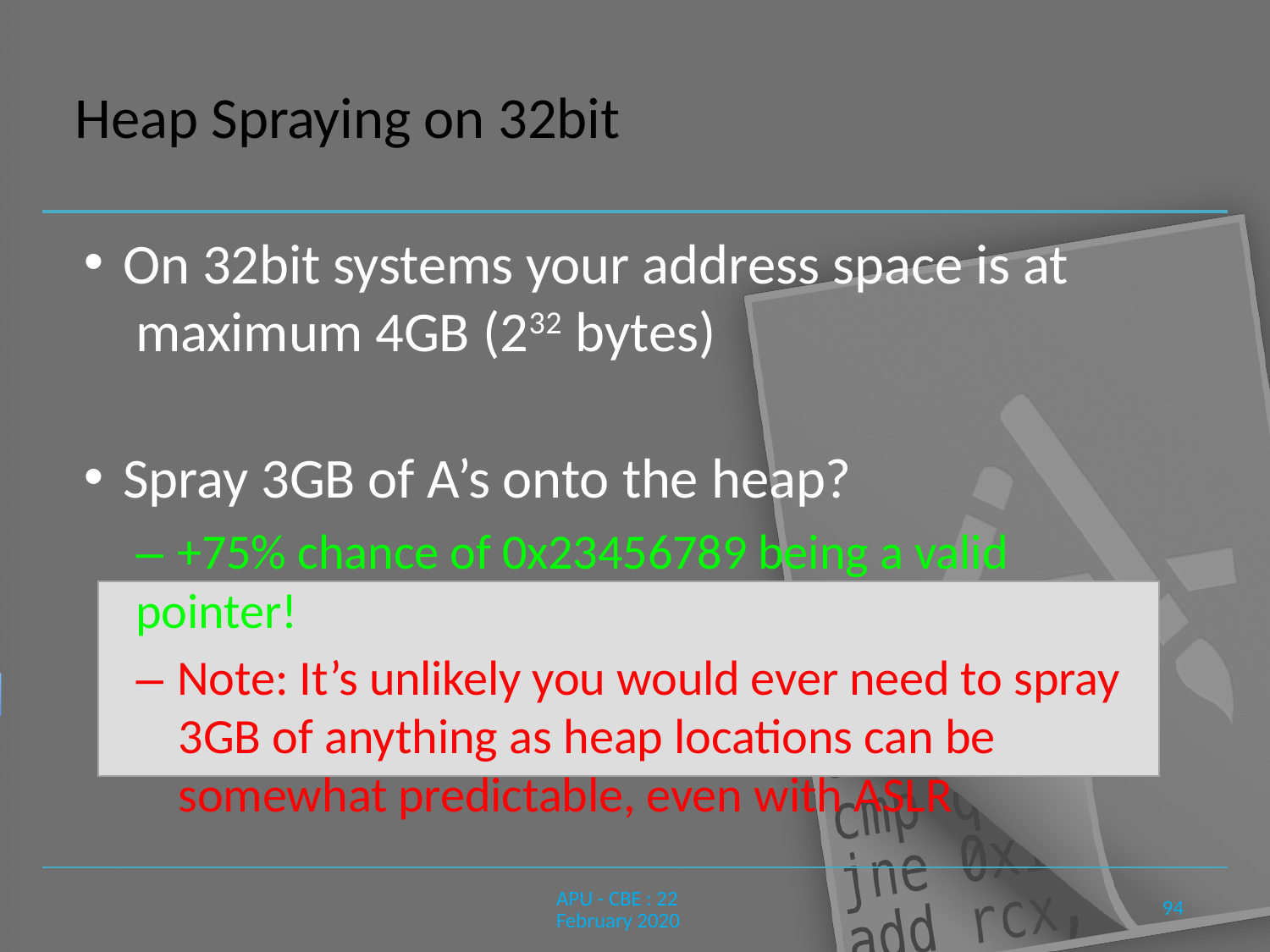

# Heap Spraying on 32bit

On 32bit systems your address space is at  maximum 4GB (232 bytes)

Spray 3GB of A’s onto the heap?
– +75% chance of 0x23456789 being a valid pointer!
– Note: It’s unlikely you would ever need to spray  3GB of anything as heap locations can be  somewhat predictable, even with ASLR

94
APU - CBE : 22 February 2020